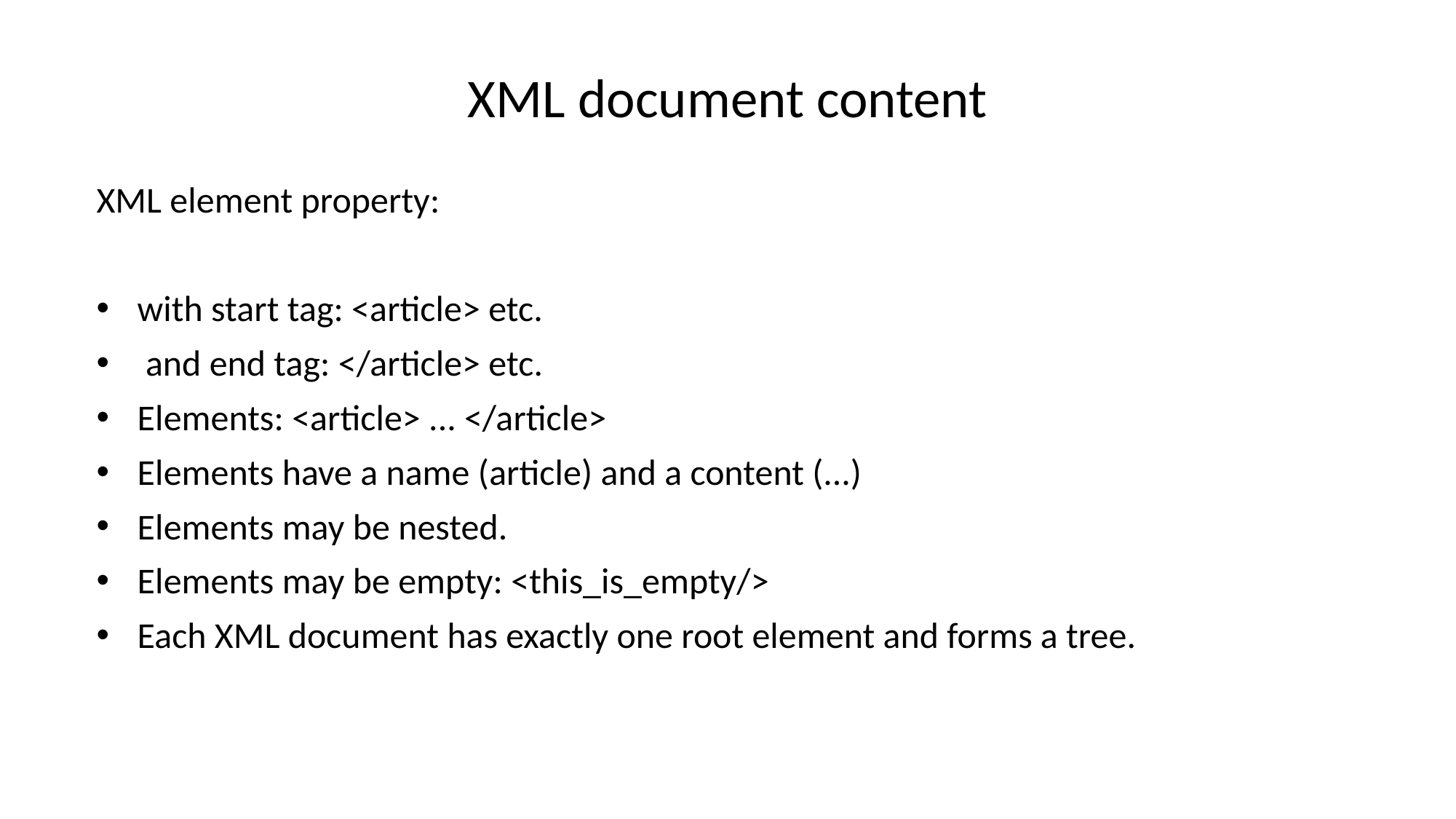

# XML document content
XML element property:

with start tag: <article> etc.
 and end tag: </article> etc.
Elements: <article> ... </article>
Elements have a name (article) and a content (...)
Elements may be nested.
Elements may be empty: <this_is_empty/>
Each XML document has exactly one root element and forms a tree.